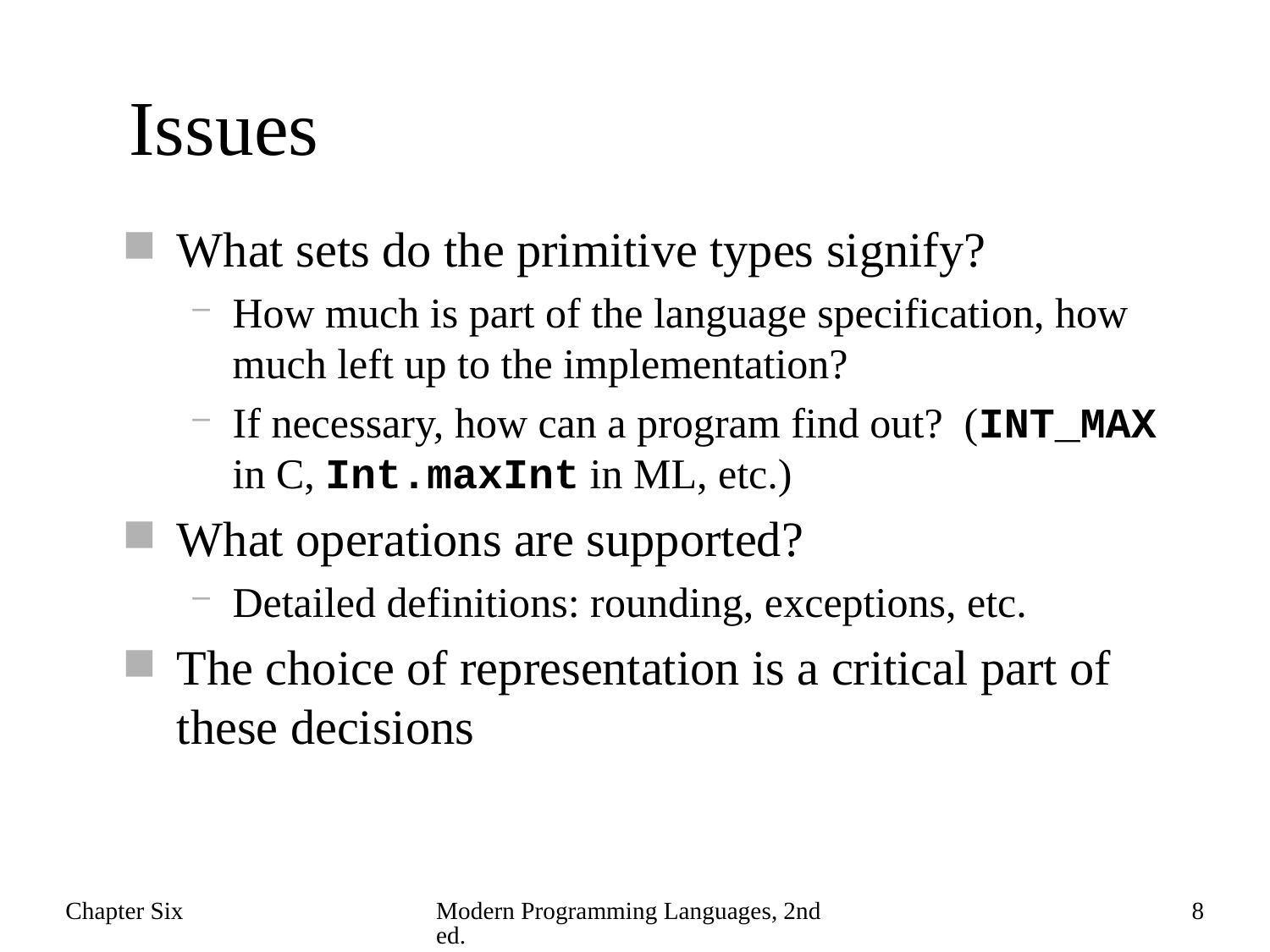

# Issues
What sets do the primitive types signify?
How much is part of the language specification, how much left up to the implementation?
If necessary, how can a program find out?  (INT_MAX in C, Int.maxInt in ML, etc.)
What operations are supported?
Detailed definitions: rounding, exceptions, etc.
The choice of representation is a critical part of these decisions
Chapter Six
Modern Programming Languages, 2nd ed.
8